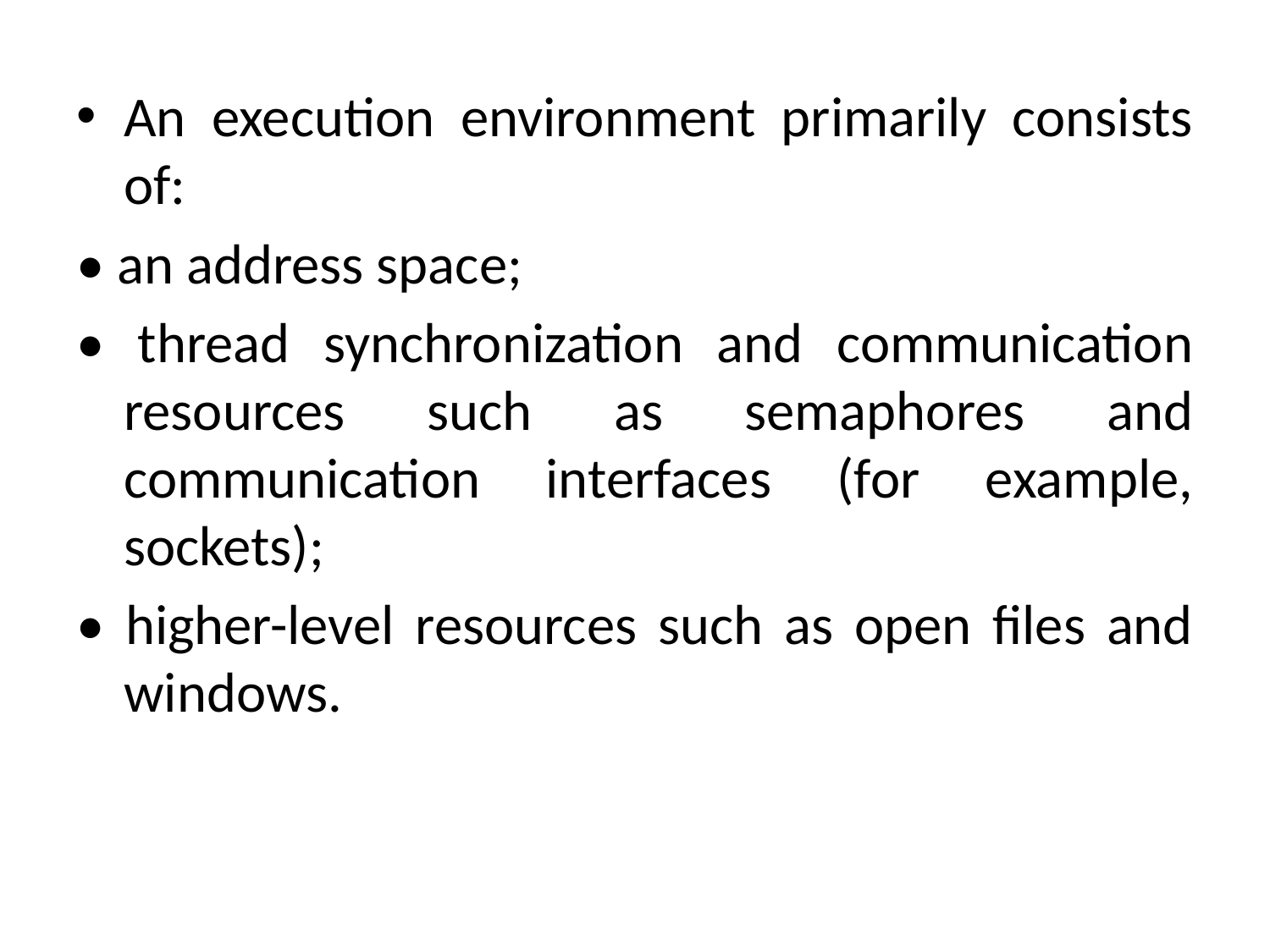

An execution environment primarily consists of:
• an address space;
• thread synchronization and communication resources such as semaphores and communication interfaces (for example, sockets);
• higher-level resources such as open files and windows.